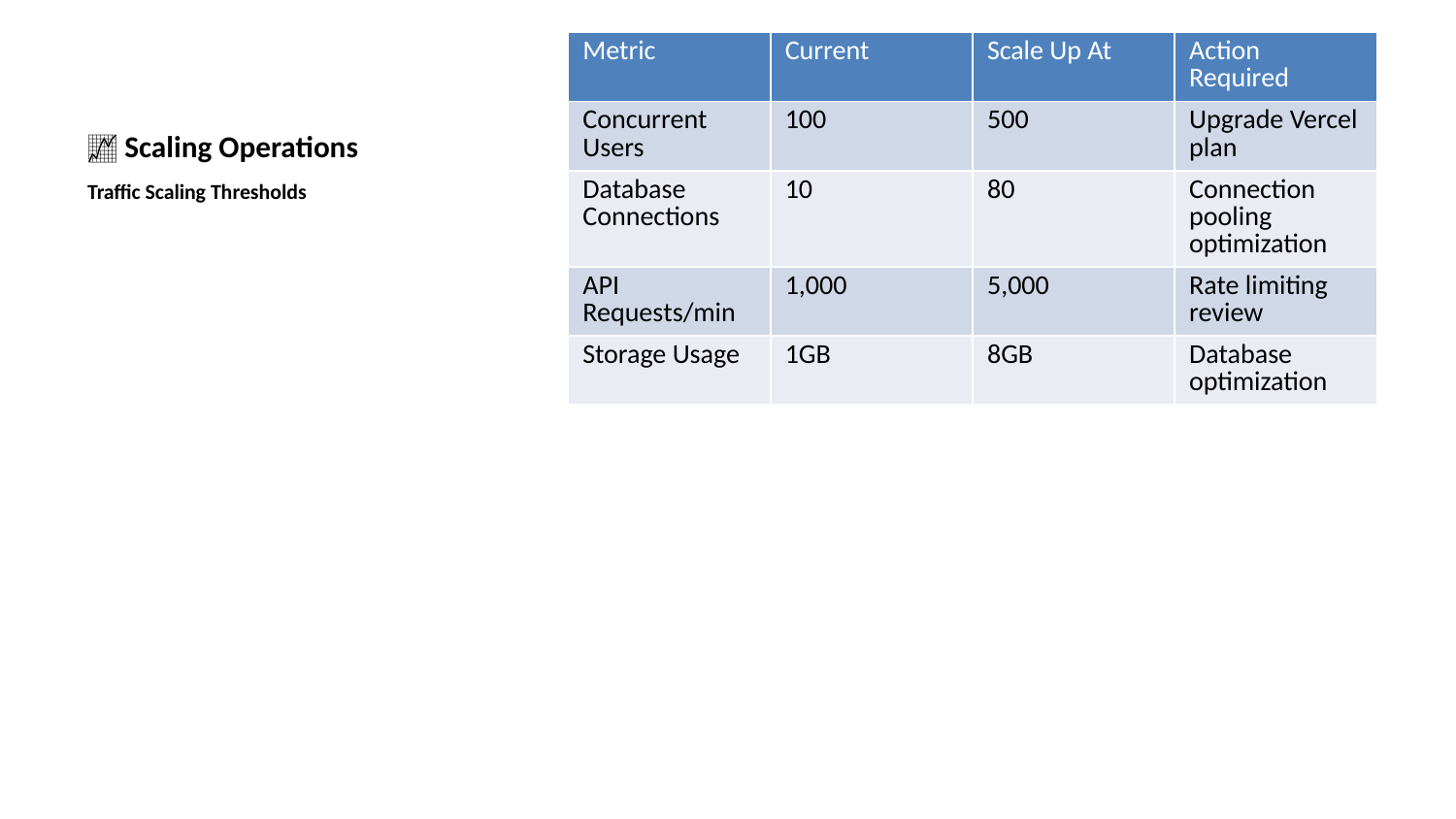

| Metric | Current | Scale Up At | Action Required |
| --- | --- | --- | --- |
| Concurrent Users | 100 | 500 | Upgrade Vercel plan |
| Database Connections | 10 | 80 | Connection pooling optimization |
| API Requests/min | 1,000 | 5,000 | Rate limiting review |
| Storage Usage | 1GB | 8GB | Database optimization |
# 📈 Scaling Operations
Traffic Scaling Thresholds